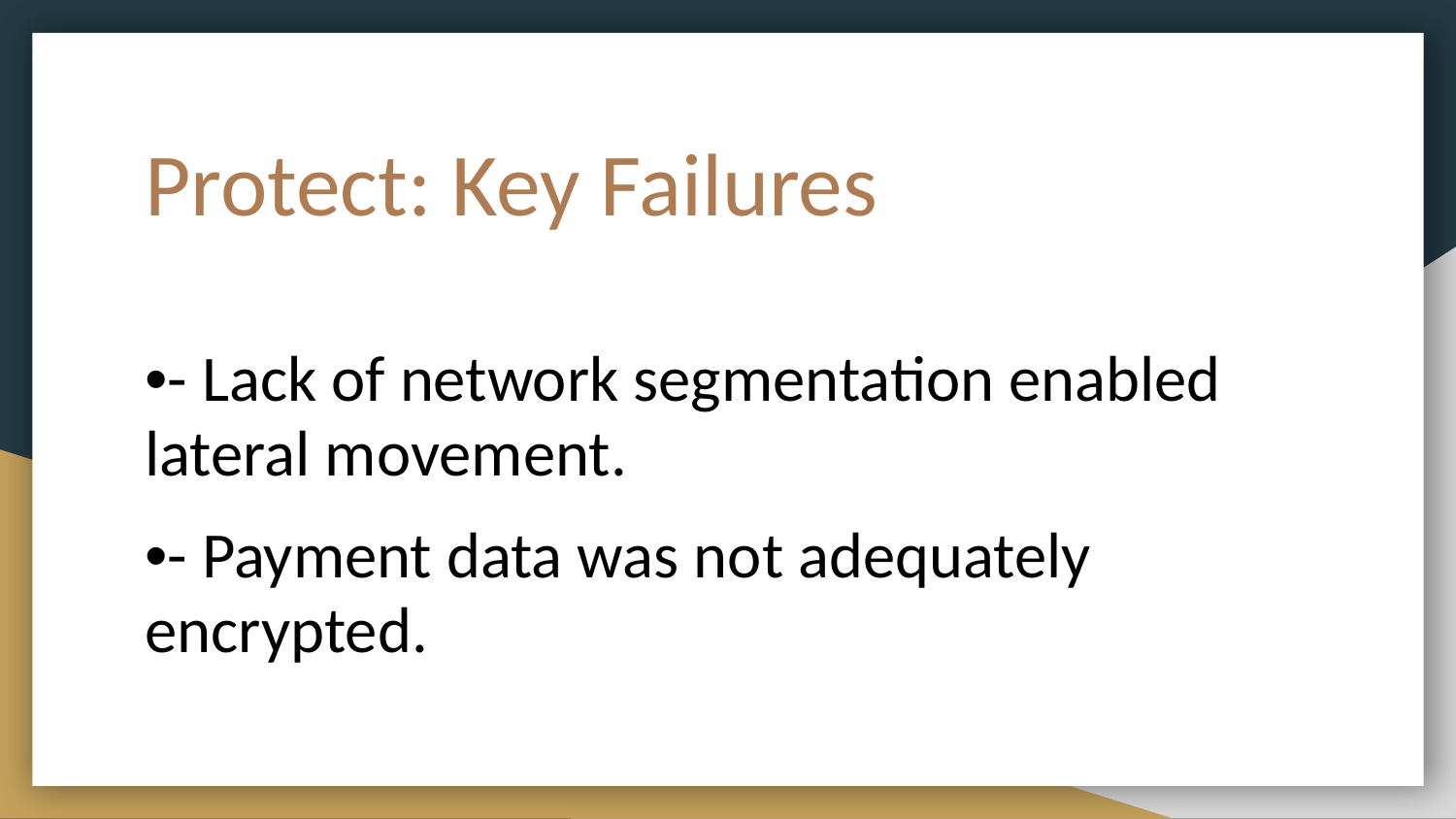

# Protect: Key Failures
•- Lack of network segmentation enabled lateral movement.
•- Payment data was not adequately encrypted.